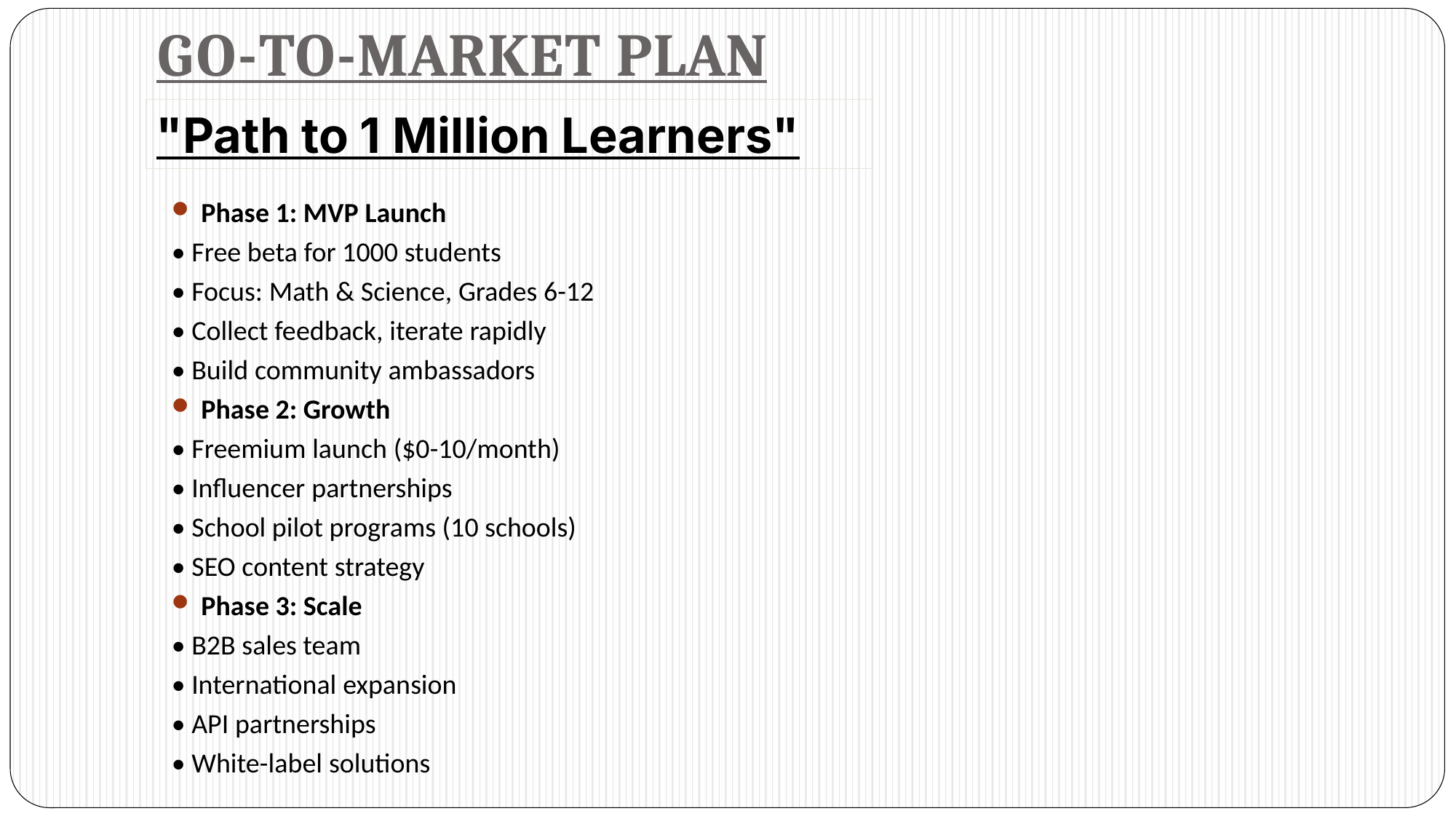

# GO-TO-MARKET PLAN
"Path to 1 Million Learners"
Phase 1: MVP Launch
• Free beta for 1000 students
• Focus: Math & Science, Grades 6-12
• Collect feedback, iterate rapidly
• Build community ambassadors
Phase 2: Growth
• Freemium launch ($0-10/month)
• Influencer partnerships
• School pilot programs (10 schools)
• SEO content strategy
Phase 3: Scale
• B2B sales team
• International expansion
• API partnerships
• White-label solutions